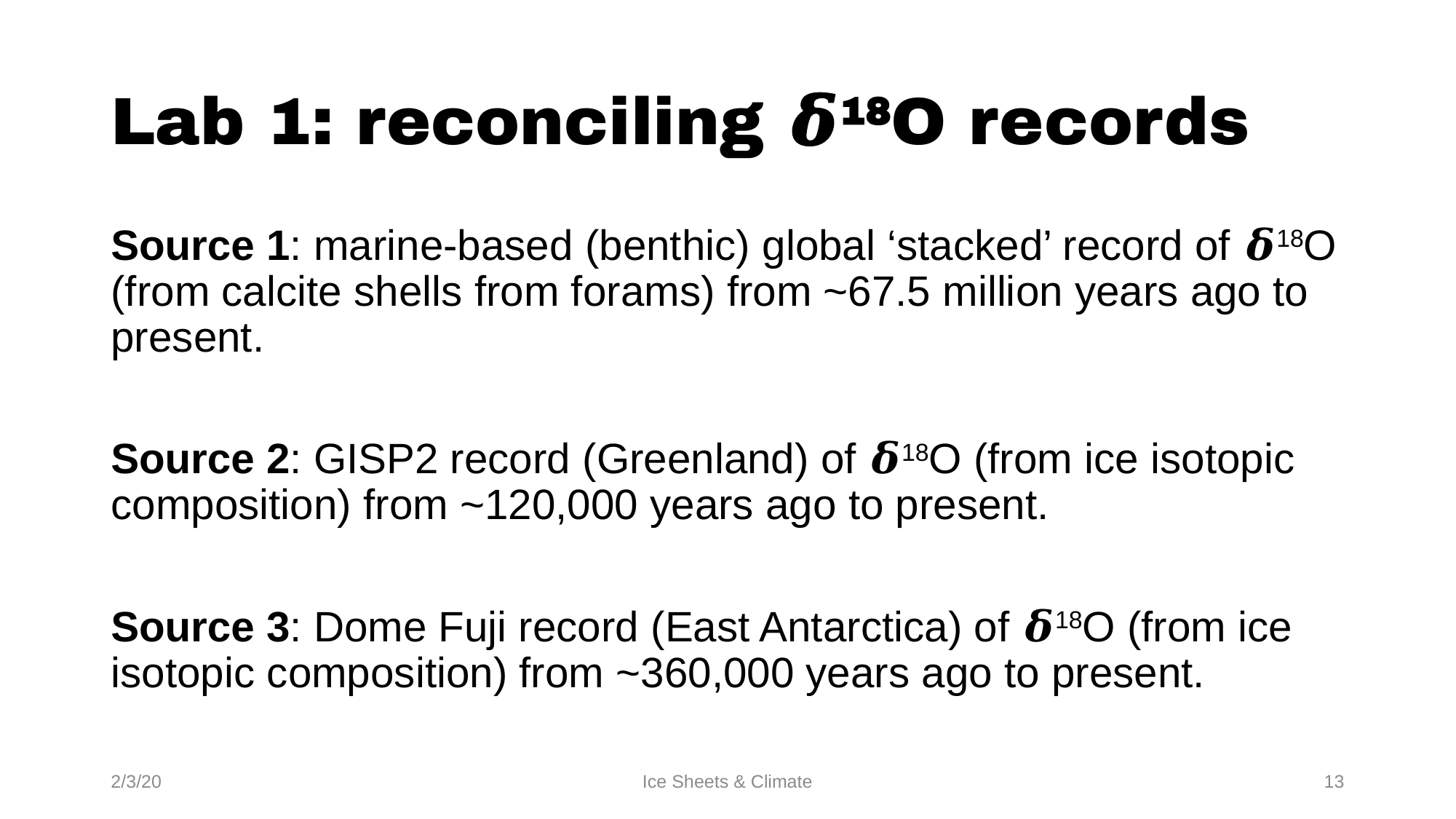

# Lab 1: reconciling 𝜹18O records
Source 1: marine-based (benthic) global ‘stacked’ record of 𝜹18O (from calcite shells from forams) from ~67.5 million years ago to present.

Source 2: GISP2 record (Greenland) of 𝜹18O (from ice isotopic composition) from ~120,000 years ago to present.

Source 3: Dome Fuji record (East Antarctica) of 𝜹18O (from ice isotopic composition) from ~360,000 years ago to present.
2/3/20
Ice Sheets & Climate
13